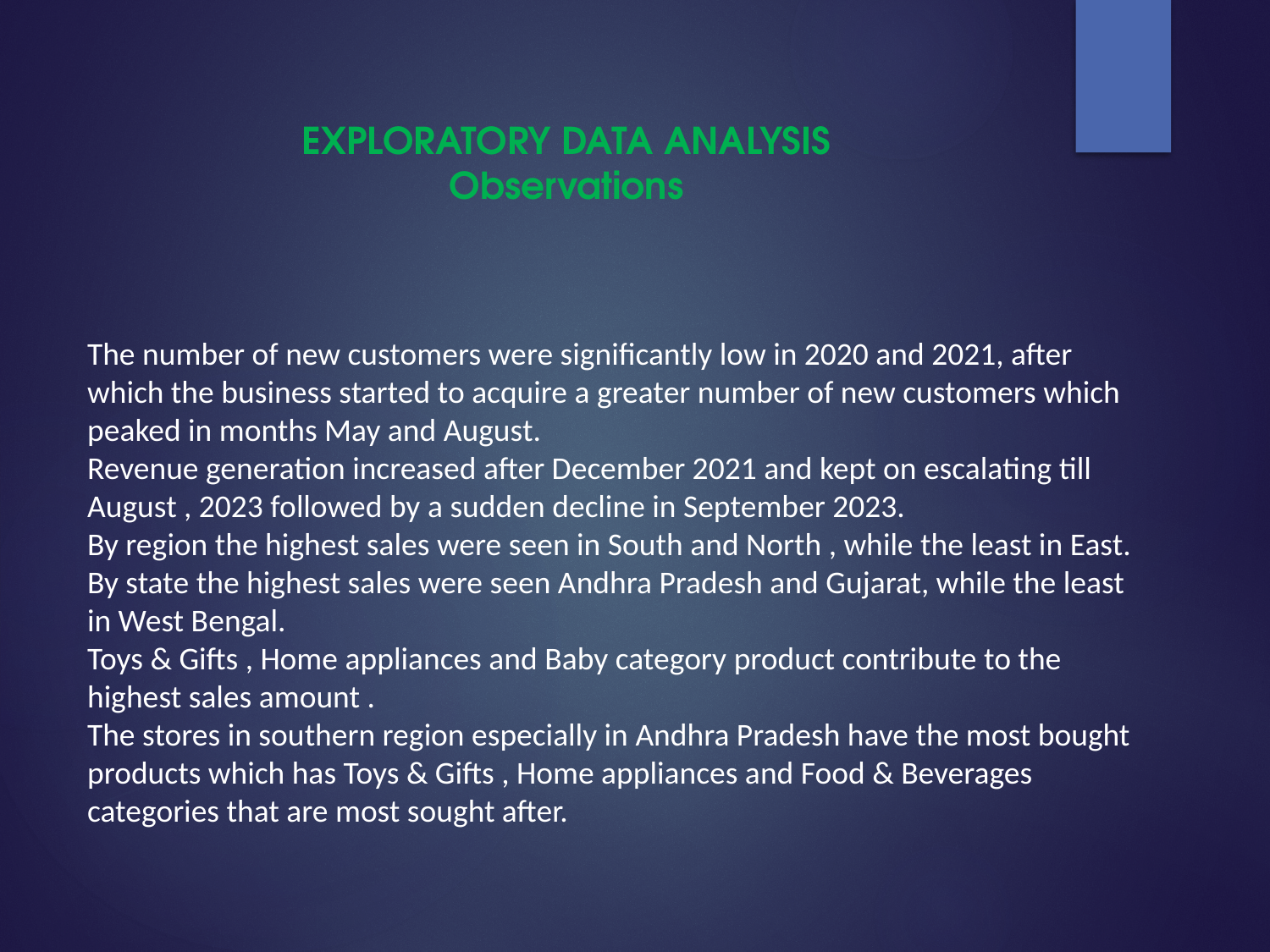

EXPLORATORY DATA ANALYSIS
Observations

The number of new customers were significantly low in 2020 and 2021, after which the business started to acquire a greater number of new customers which peaked in months May and August.
Revenue generation increased after December 2021 and kept on escalating till August , 2023 followed by a sudden decline in September 2023.
By region the highest sales were seen in South and North , while the least in East.
By state the highest sales were seen Andhra Pradesh and Gujarat, while the least in West Bengal.
Toys & Gifts , Home appliances and Baby category product contribute to the highest sales amount .
The stores in southern region especially in Andhra Pradesh have the most bought products which has Toys & Gifts , Home appliances and Food & Beverages categories that are most sought after.